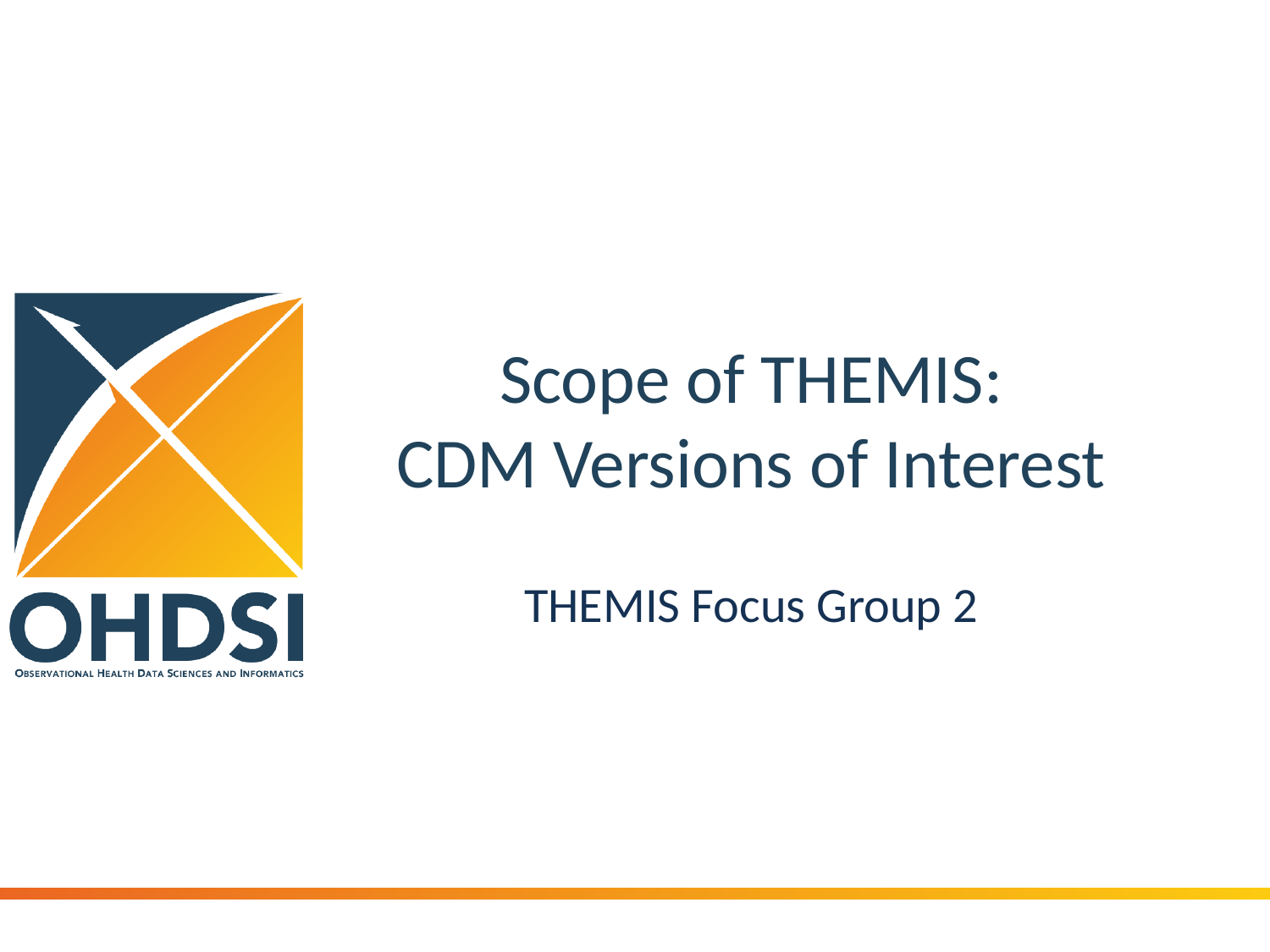

# Scope of THEMIS: CDM Versions of Interest
THEMIS Focus Group 2